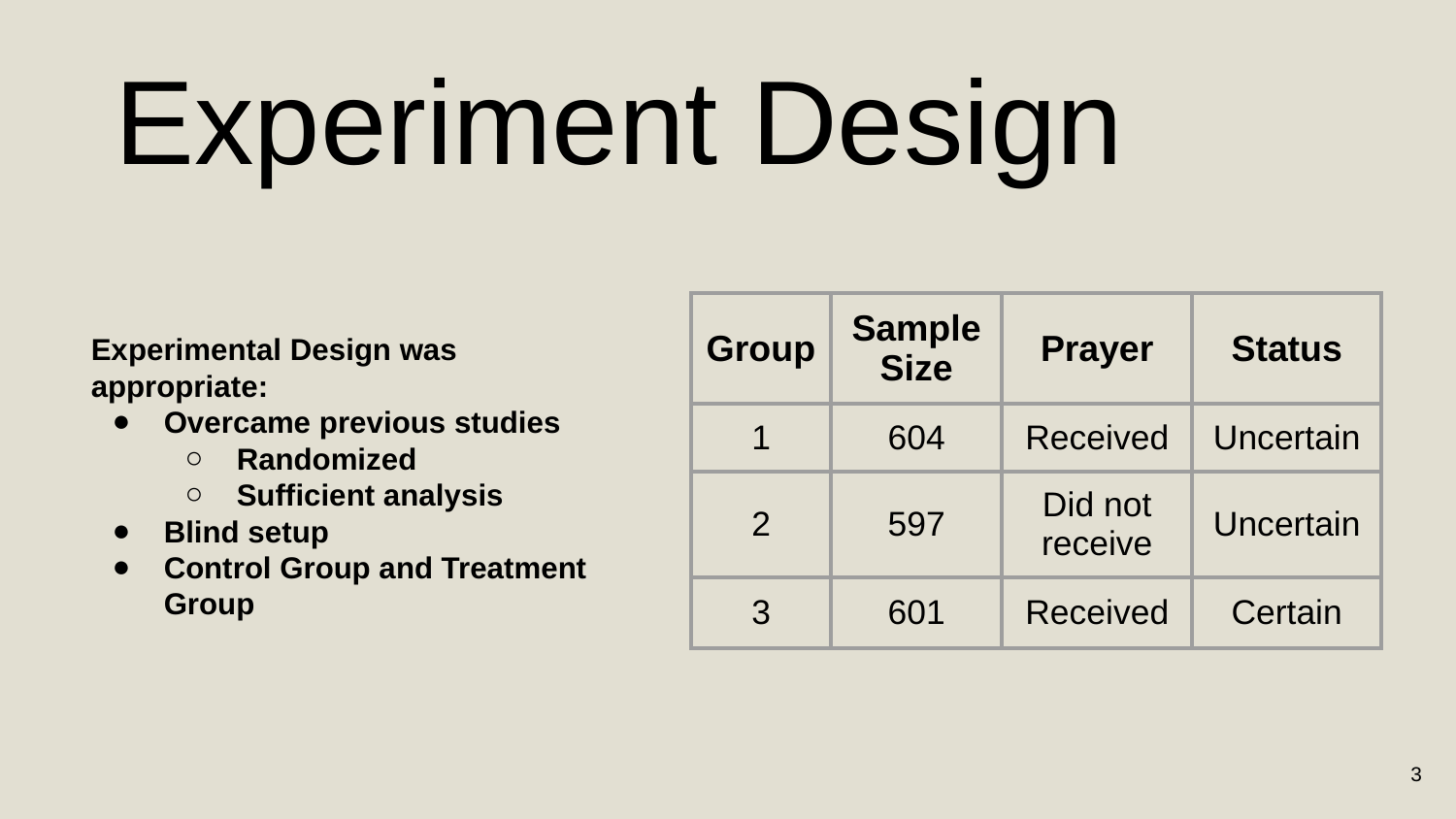

Experiment Design
| Group | Sample Size | Prayer | Status |
| --- | --- | --- | --- |
| 1 | 604 | Received | Uncertain |
| 2 | 597 | Did not receive | Uncertain |
| 3 | 601 | Received | Certain |
Experimental Design was appropriate:
Overcame previous studies
Randomized
Sufficient analysis
Blind setup
Control Group and Treatment Group
3